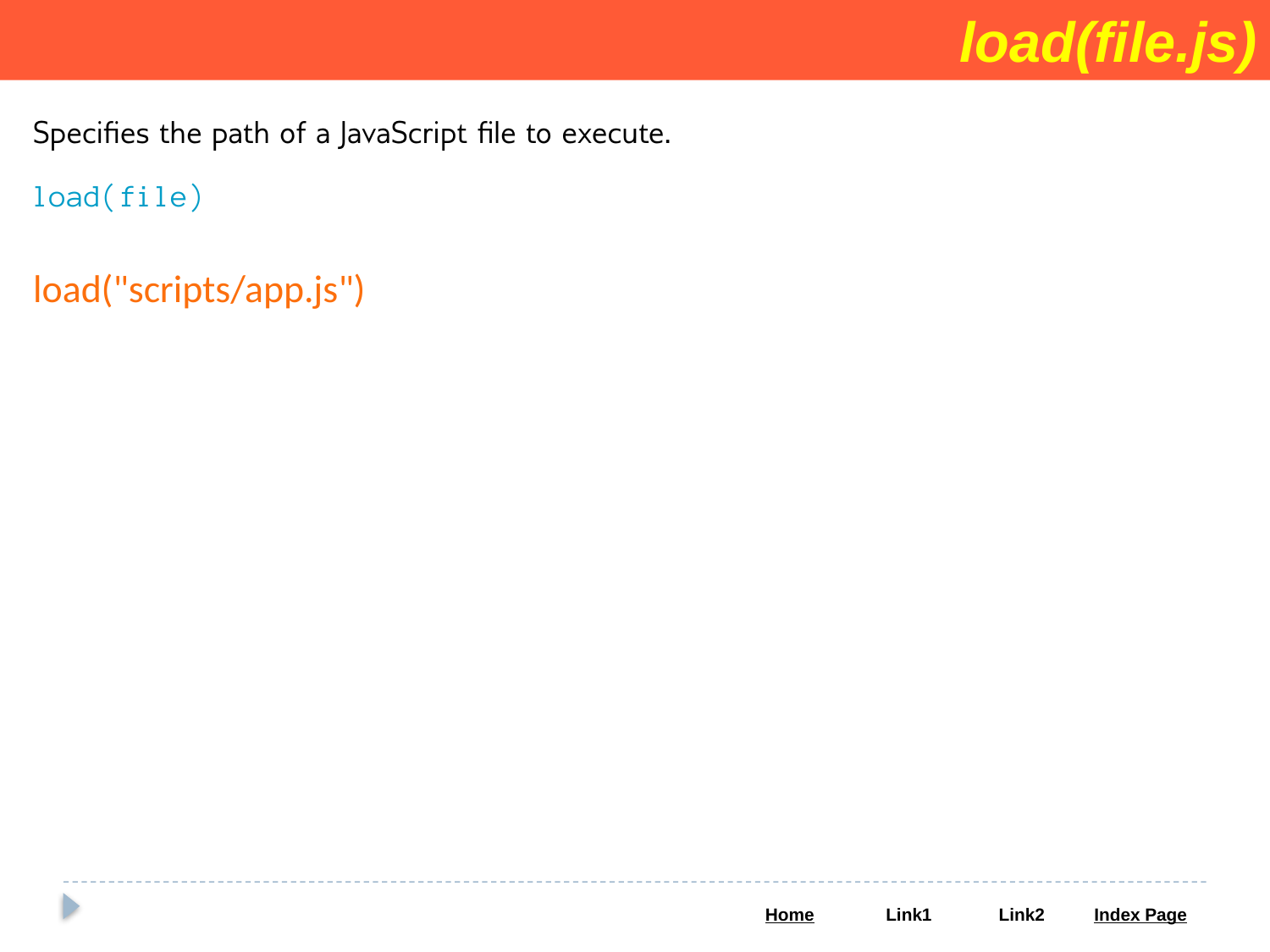

load(file.js)
Specifies the path of a JavaScript file to execute.
load(file)
load("scripts/app.js")